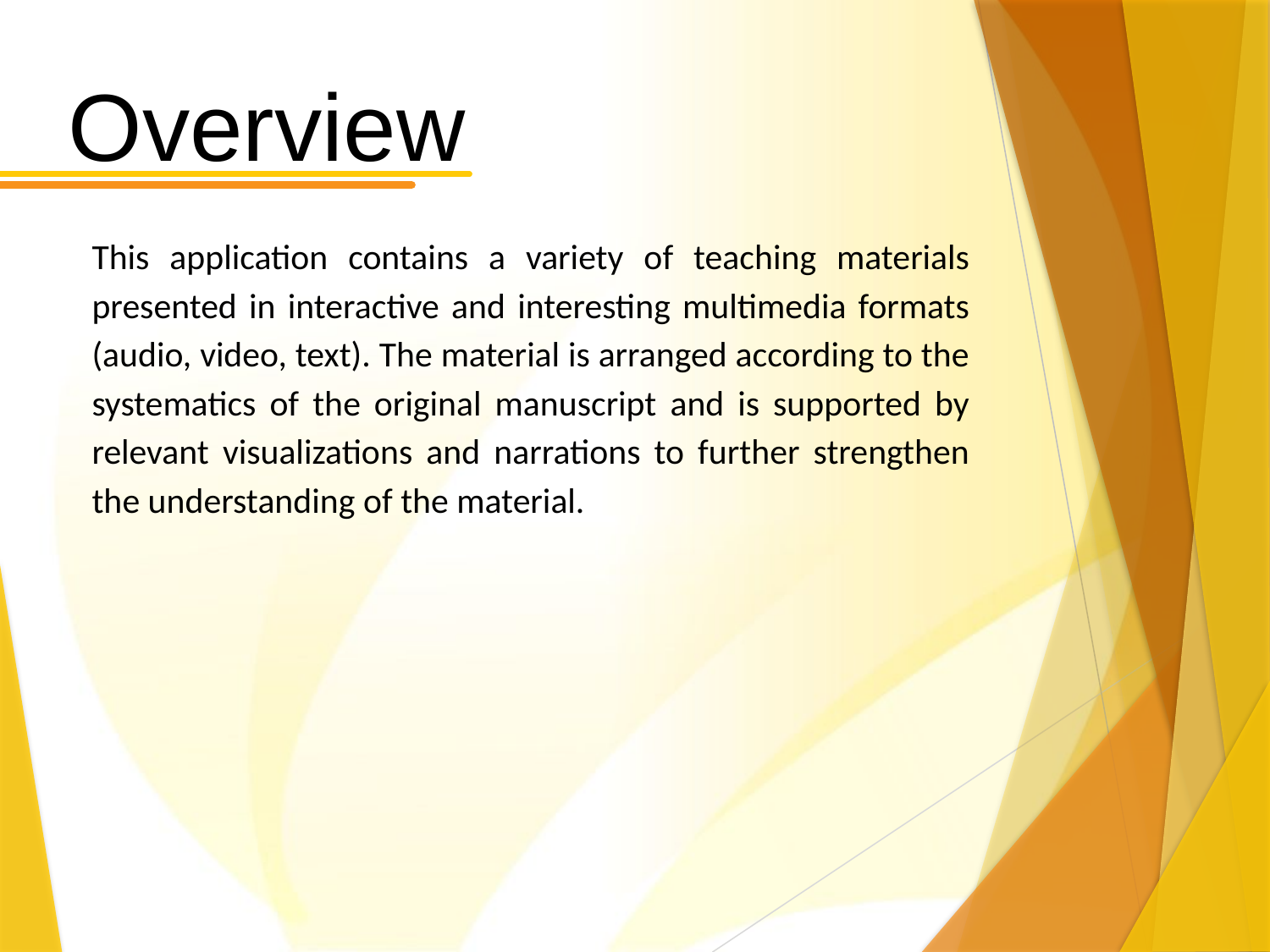

Overview
This application contains a variety of teaching materials presented in interactive and interesting multimedia formats (audio, video, text). The material is arranged according to the systematics of the original manuscript and is supported by relevant visualizations and narrations to further strengthen the understanding of the material.